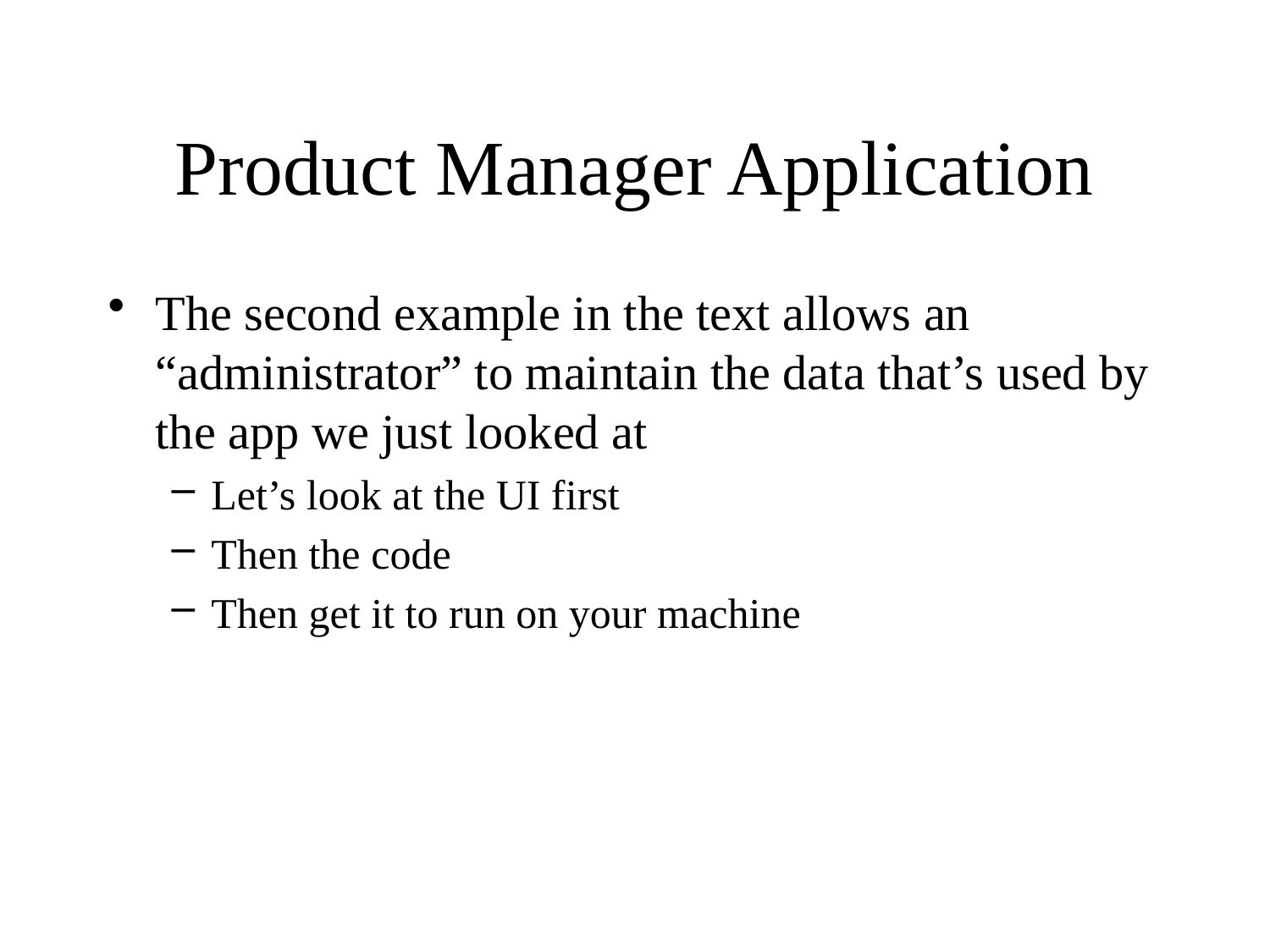

# Product Manager Application
The second example in the text allows an “administrator” to maintain the data that’s used by the app we just looked at
Let’s look at the UI first
Then the code
Then get it to run on your machine